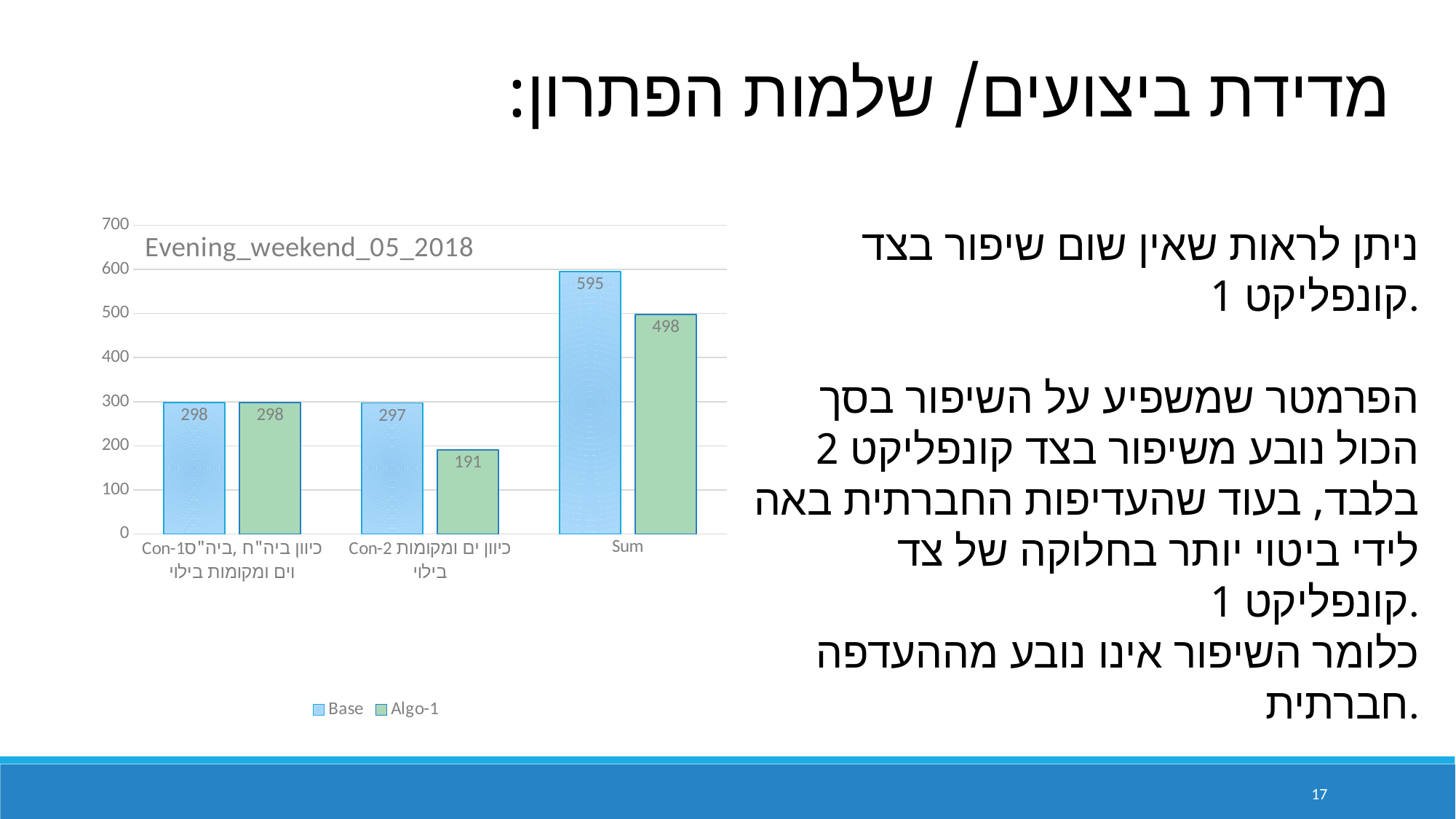

מדידת ביצועים/ שלמות הפתרון:

### Chart: Evening_weekend_05_2018

| Category | Base | Algo-1 |
|---|---|---|
| Con-1כיוון ביה"ח ,ביה"ס וים ומקומות בילוי | 298.0 | 298.0 |
| Con-2 כיוון ים ומקומות בילוי | 297.0 | 191.0 |
| Sum | 595.0 | 498.0 |
ניתן לראות שאין שום שיפור בצד קונפליקט 1.

הפרמטר שמשפיע על השיפור בסך הכול נובע משיפור בצד קונפליקט 2 בלבד, בעוד שהעדיפות החברתית באה לידי ביטוי יותר בחלוקה של צד קונפליקט 1.
כלומר השיפור אינו נובע מההעדפה חברתית.

17